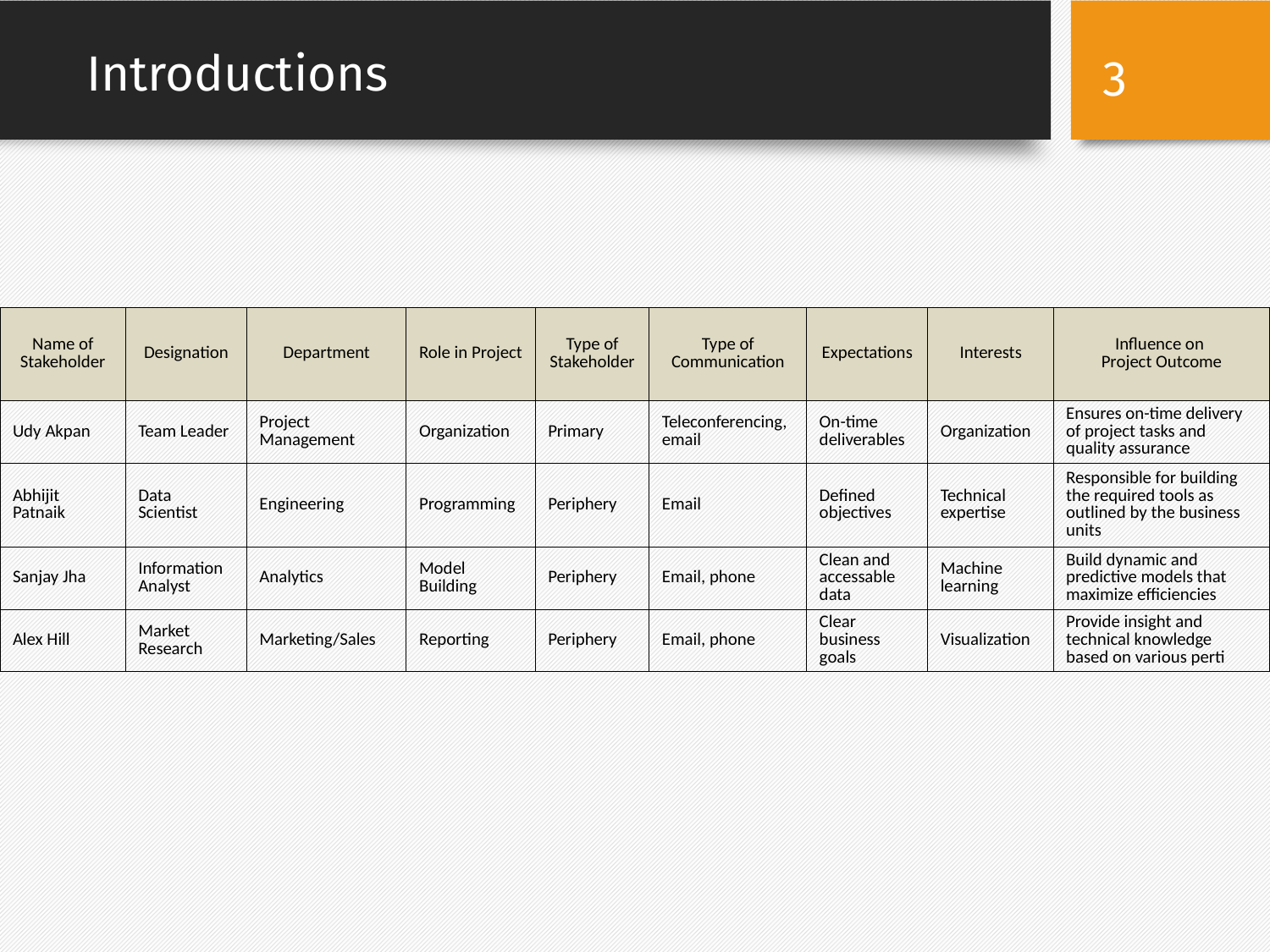

# Introductions
3
| Name of Stakeholder | Designation | Department | Role in Project | Type of Stakeholder | Type of Communication | Expectations | Interests | Influence on Project Outcome |
| --- | --- | --- | --- | --- | --- | --- | --- | --- |
| Udy Akpan | Team Leader | Project Management | Organization | Primary | Teleconferencing, email | On-time deliverables | Organization | Ensures on-time delivery of project tasks and quality assurance |
| Abhijit Patnaik | Data Scientist | Engineering | Programming | Periphery | Email | Defined objectives | Technical expertise | Responsible for building the required tools as outlined by the business units |
| Sanjay Jha | Information Analyst | Analytics | Model Building | Periphery | Email, phone | Clean and accessable data | Machine learning | Build dynamic and predictive models that maximize efficiencies |
| Alex Hill | Market Research | Marketing/Sales | Reporting | Periphery | Email, phone | Clear business goals | Visualization | Provide insight and technical knowledge based on various perti |